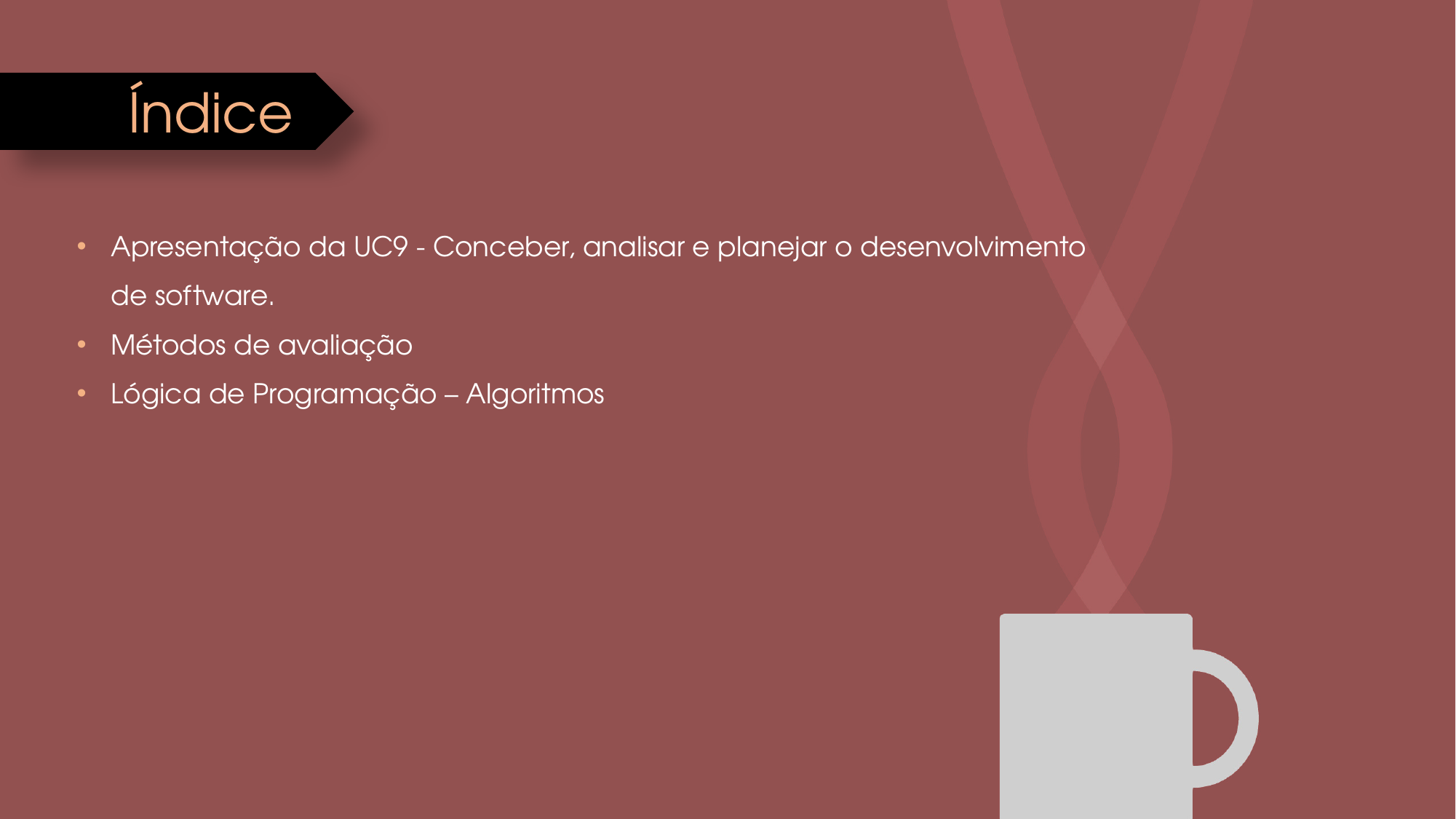

Índice
Apresentação da UC9 - Conceber, analisar e planejar o desenvolvimento de software.
Métodos de avaliação
Lógica de Programação – Algoritmos